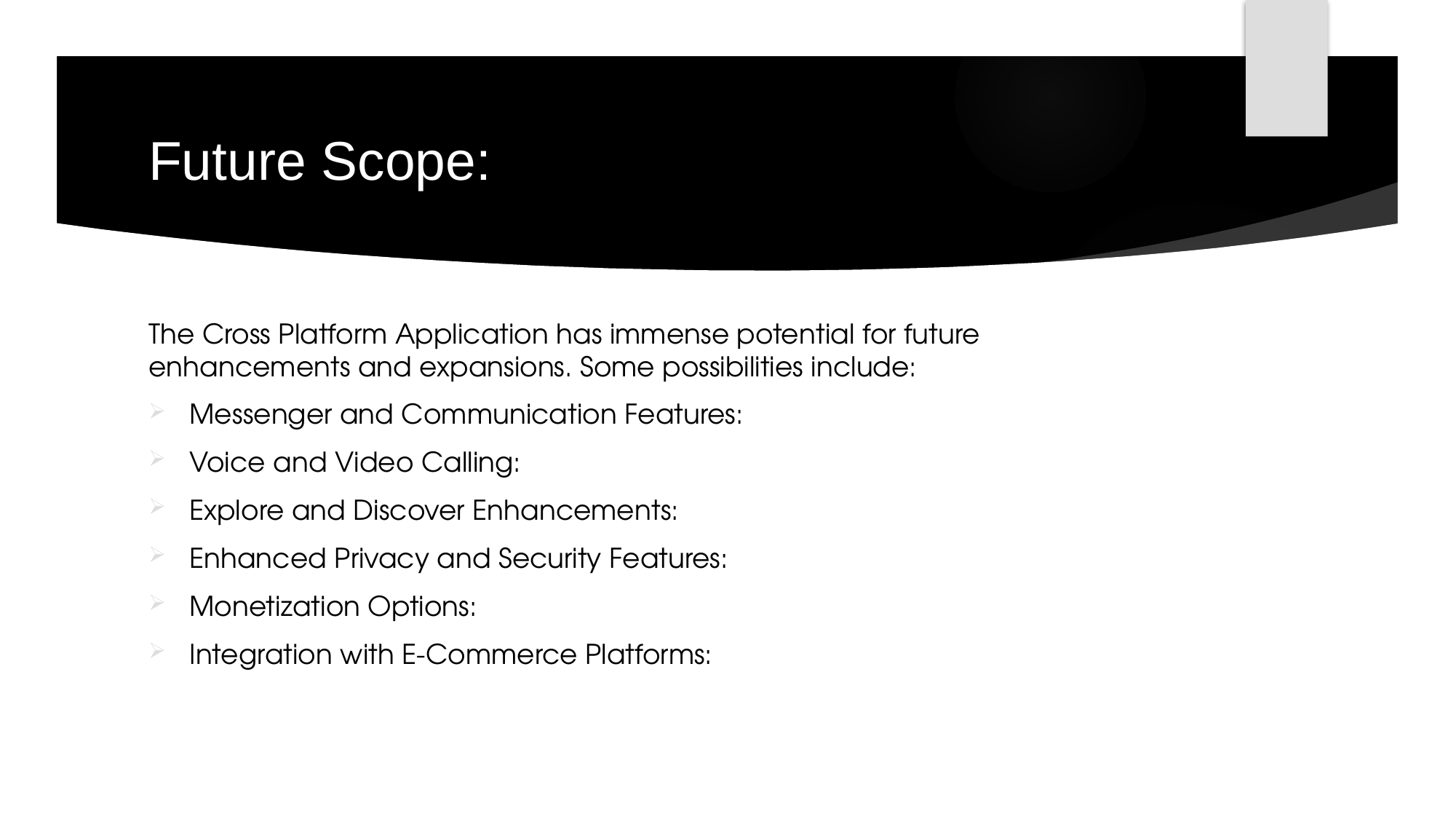

# Future Scope:
The Cross Platform Application has immense potential for future enhancements and expansions. Some possibilities include:
Messenger and Communication Features:
Voice and Video Calling:
Explore and Discover Enhancements:
Enhanced Privacy and Security Features:
Monetization Options:
Integration with E-Commerce Platforms: